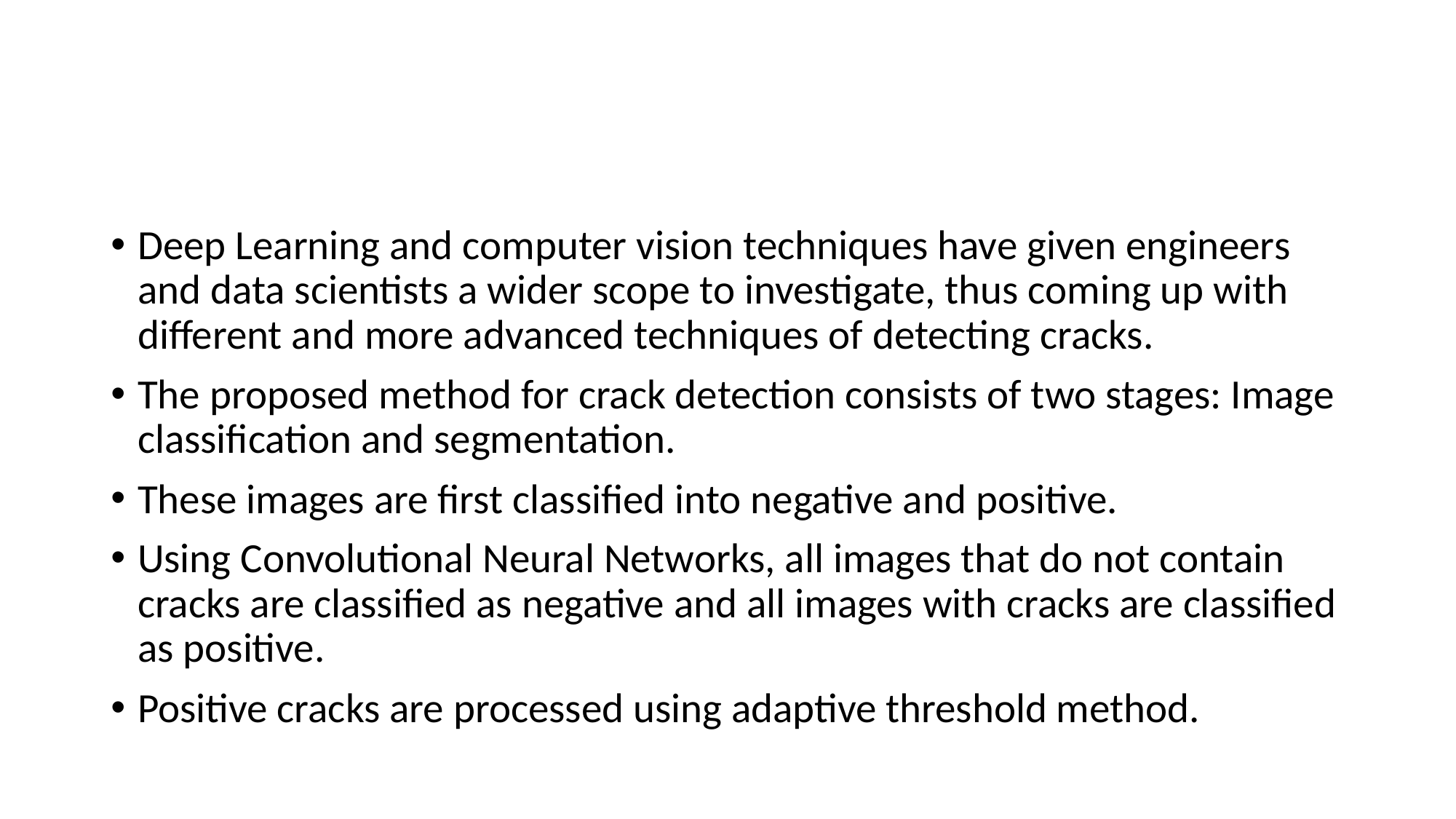

#
Deep Learning and computer vision techniques have given engineers and data scientists a wider scope to investigate, thus coming up with different and more advanced techniques of detecting cracks.
The proposed method for crack detection consists of two stages: Image classification and segmentation.
These images are first classified into negative and positive.
Using Convolutional Neural Networks, all images that do not contain cracks are classified as negative and all images with cracks are classified as positive.
Positive cracks are processed using adaptive threshold method.